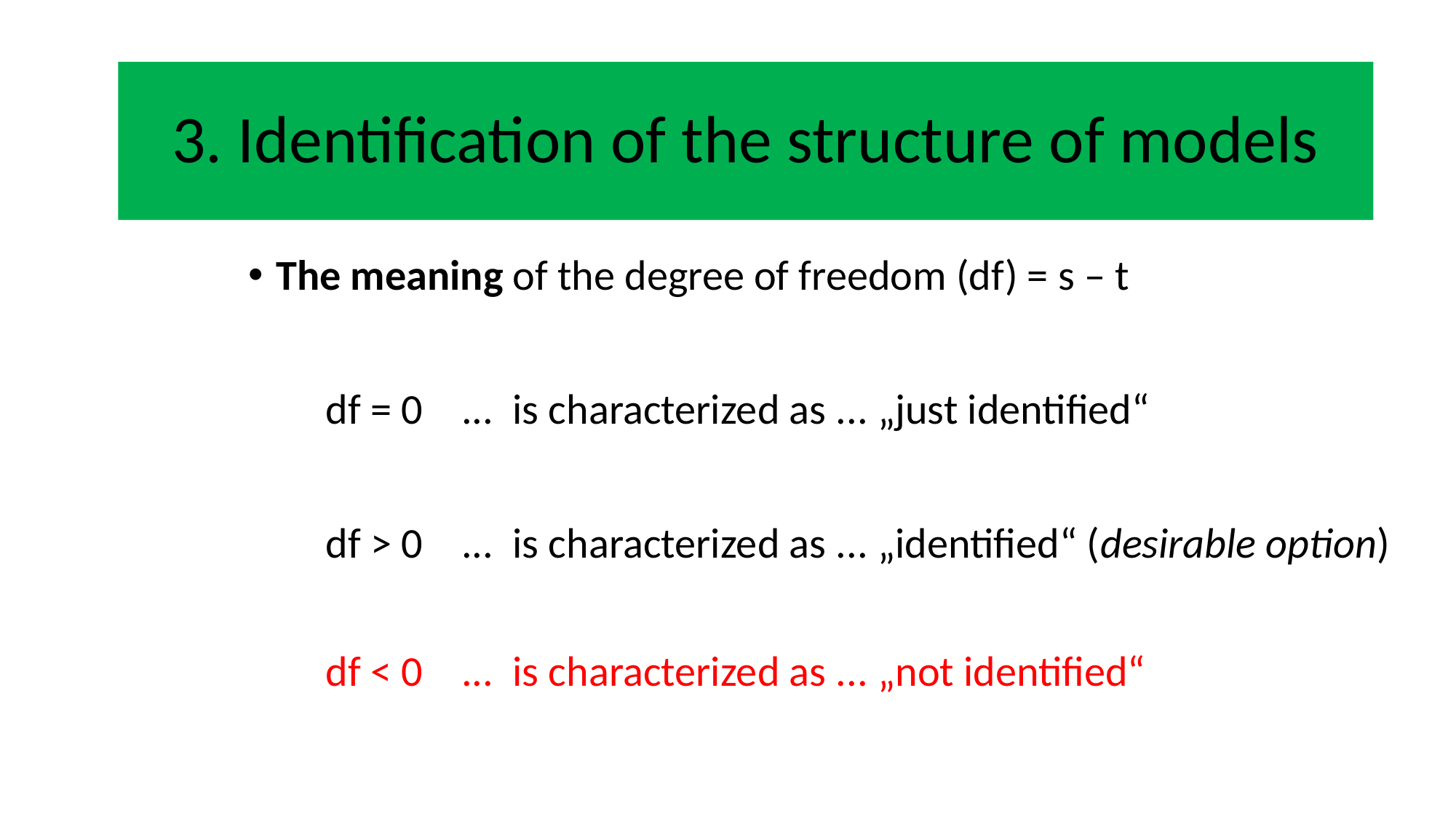

3. Identification of the structure of models
The meaning of the degree of freedom (df) = s – t

        df = 0    ...  is characterized as ... „just identified“

        df > 0    ...  is characterized as ... „identified“ (desirable option)

        df < 0    ...  is characterized as ... „not identified“